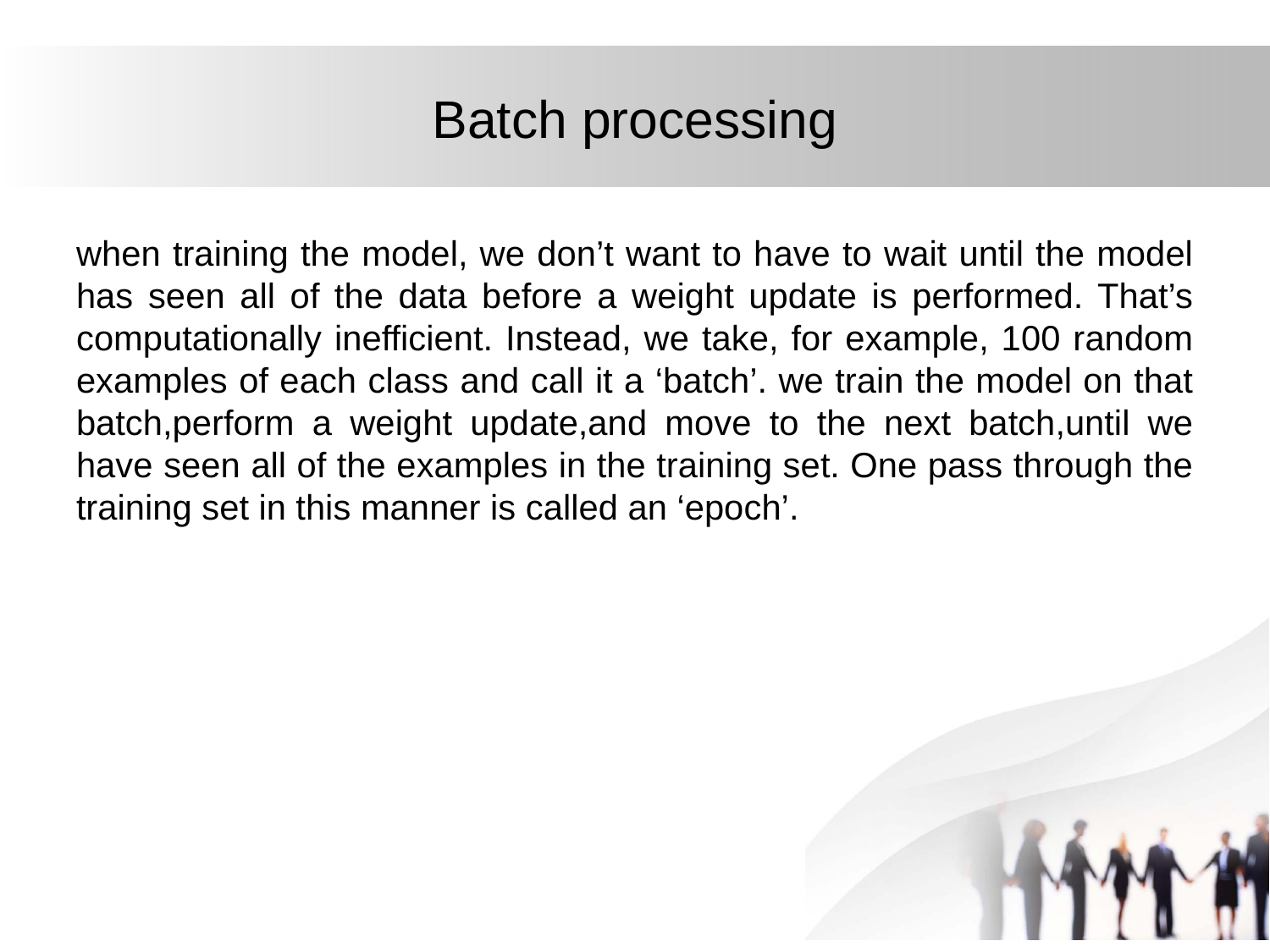

# Batch processing
when training the model, we don’t want to have to wait until the model has seen all of the data before a weight update is performed. That’s computationally inefficient. Instead, we take, for example, 100 random examples of each class and call it a ‘batch’. we train the model on that batch,perform a weight update,and move to the next batch,until we have seen all of the examples in the training set. One pass through the training set in this manner is called an ‘epoch’.